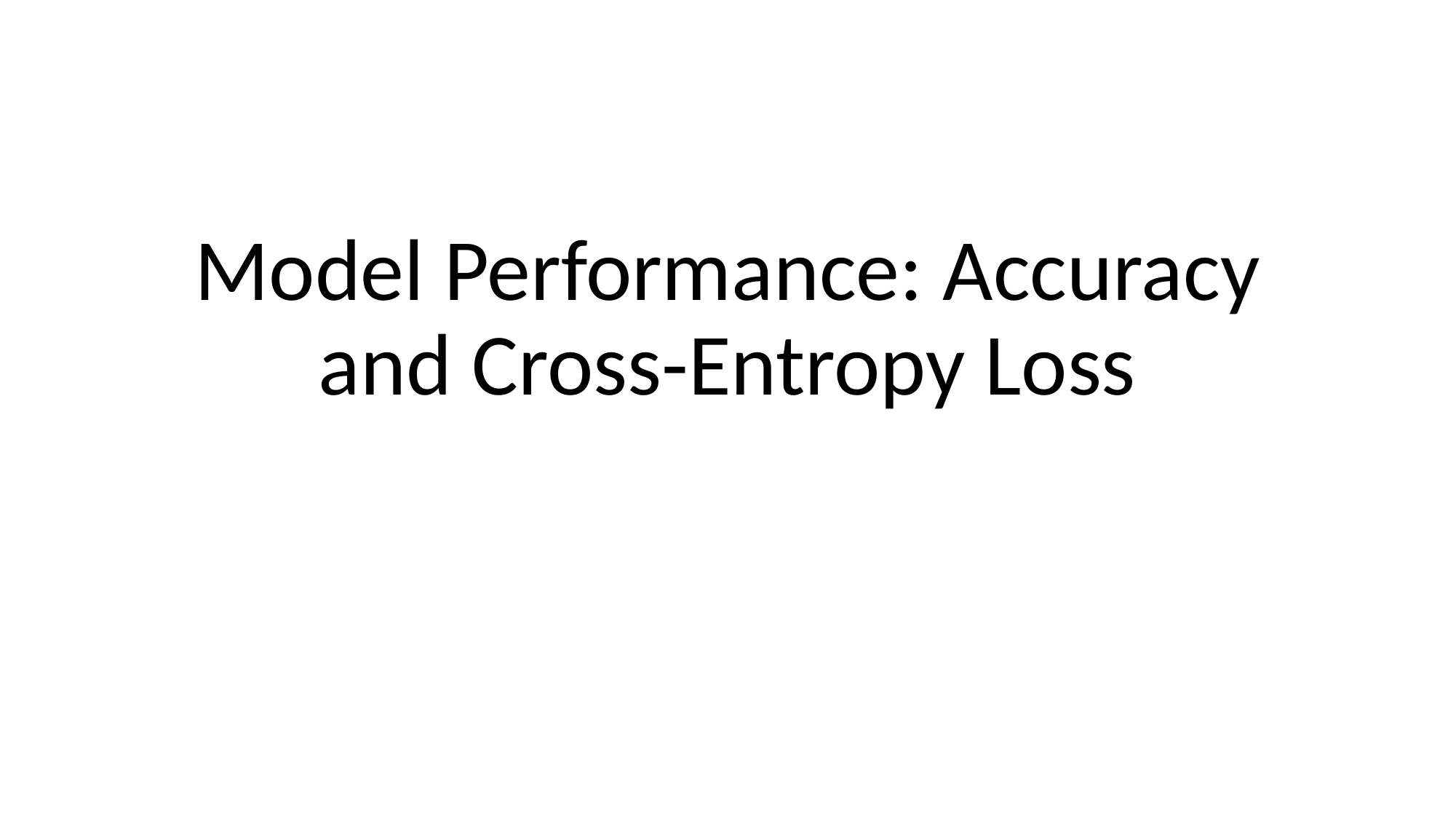

# Model Performance: Accuracy and Cross-Entropy Loss